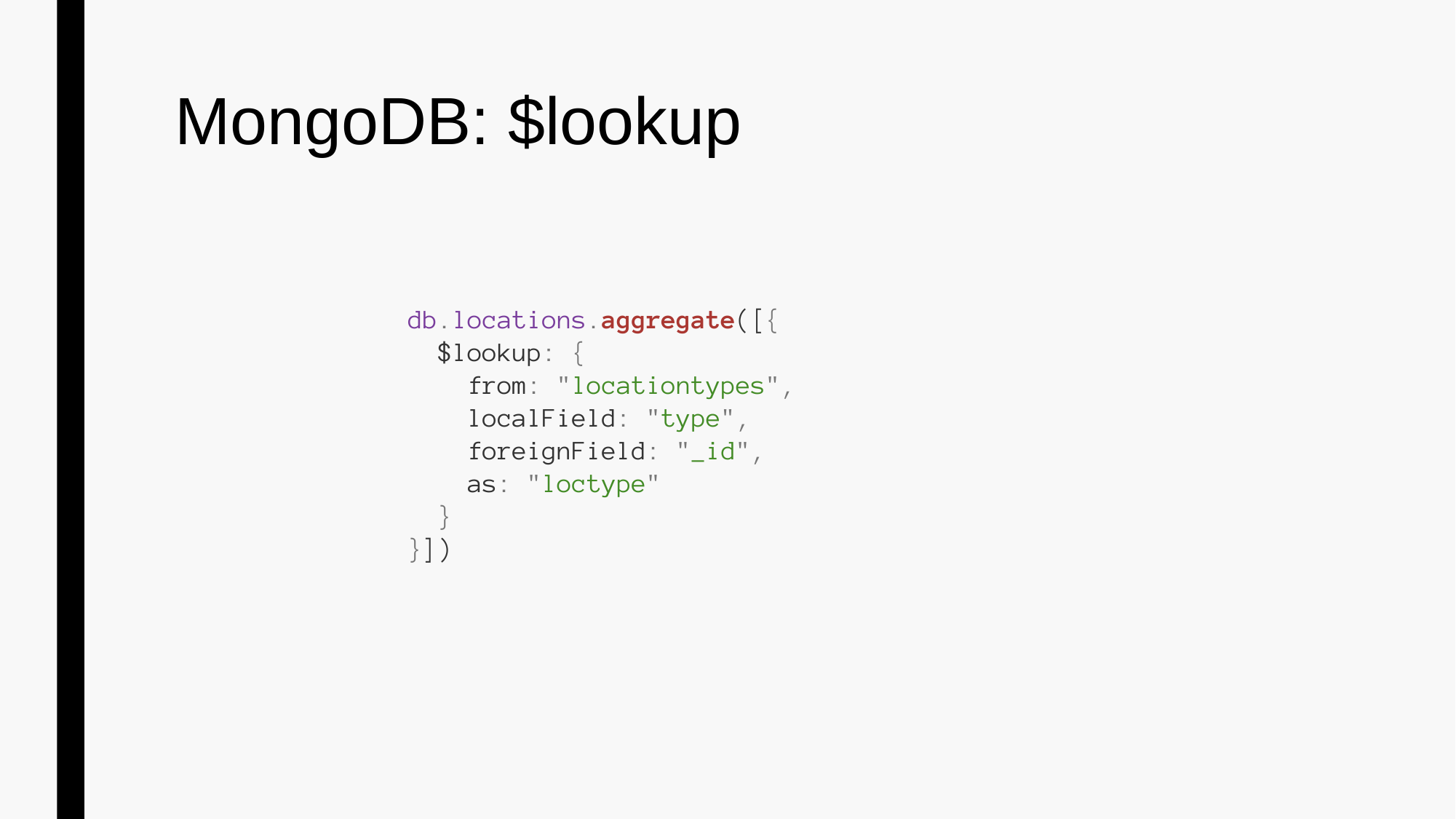

# MongoDB: $lookup
db.locations.aggregate([{
  $lookup: {
    from: "locationtypes",
    localField: "type",
    foreignField: "_id",
    as: "loctype"
  }
}])